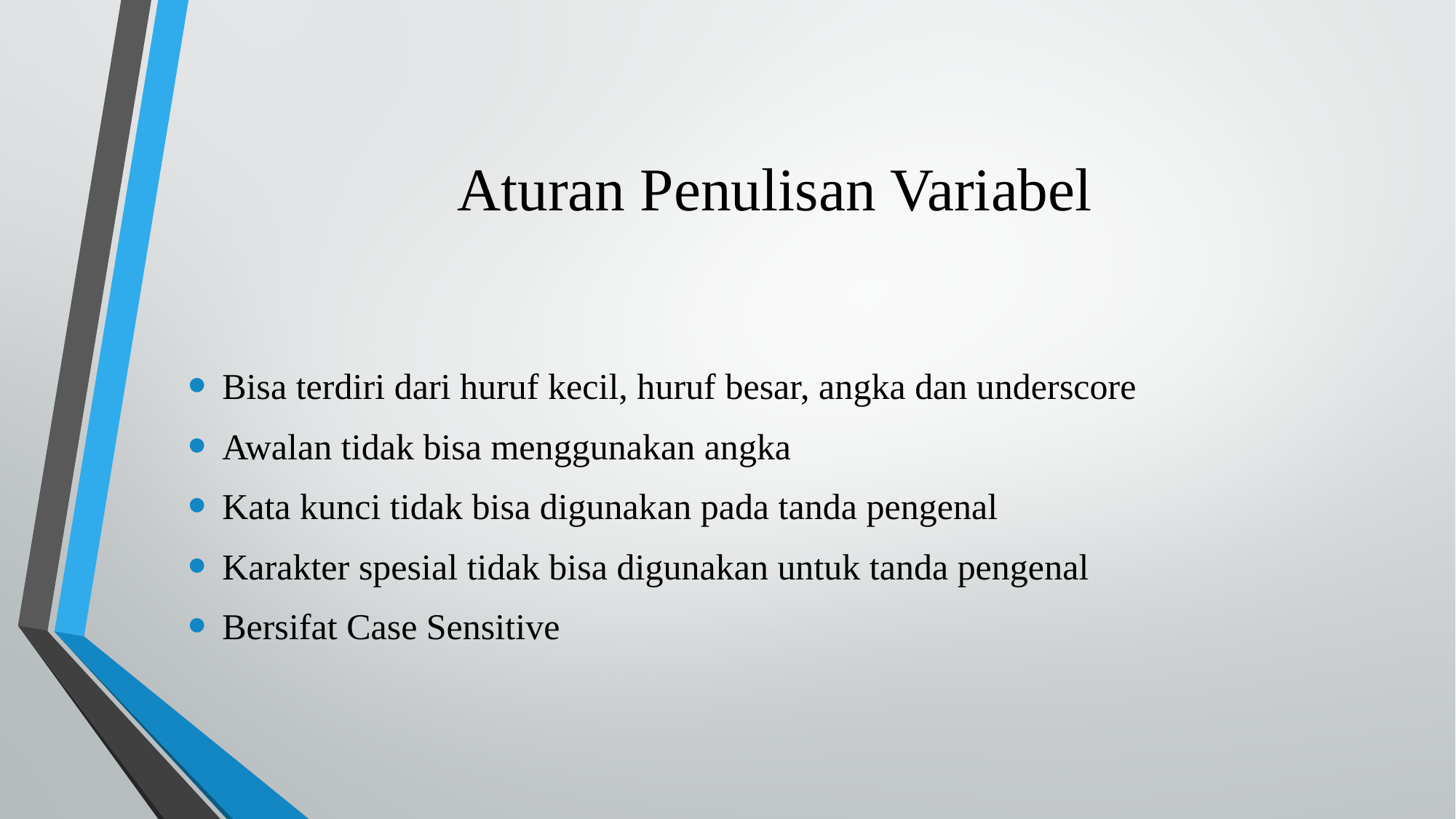

# Aturan Penulisan Variabel
Bisa terdiri dari huruf kecil, huruf besar, angka dan underscore
Awalan tidak bisa menggunakan angka
Kata kunci tidak bisa digunakan pada tanda pengenal
Karakter spesial tidak bisa digunakan untuk tanda pengenal
Bersifat Case Sensitive